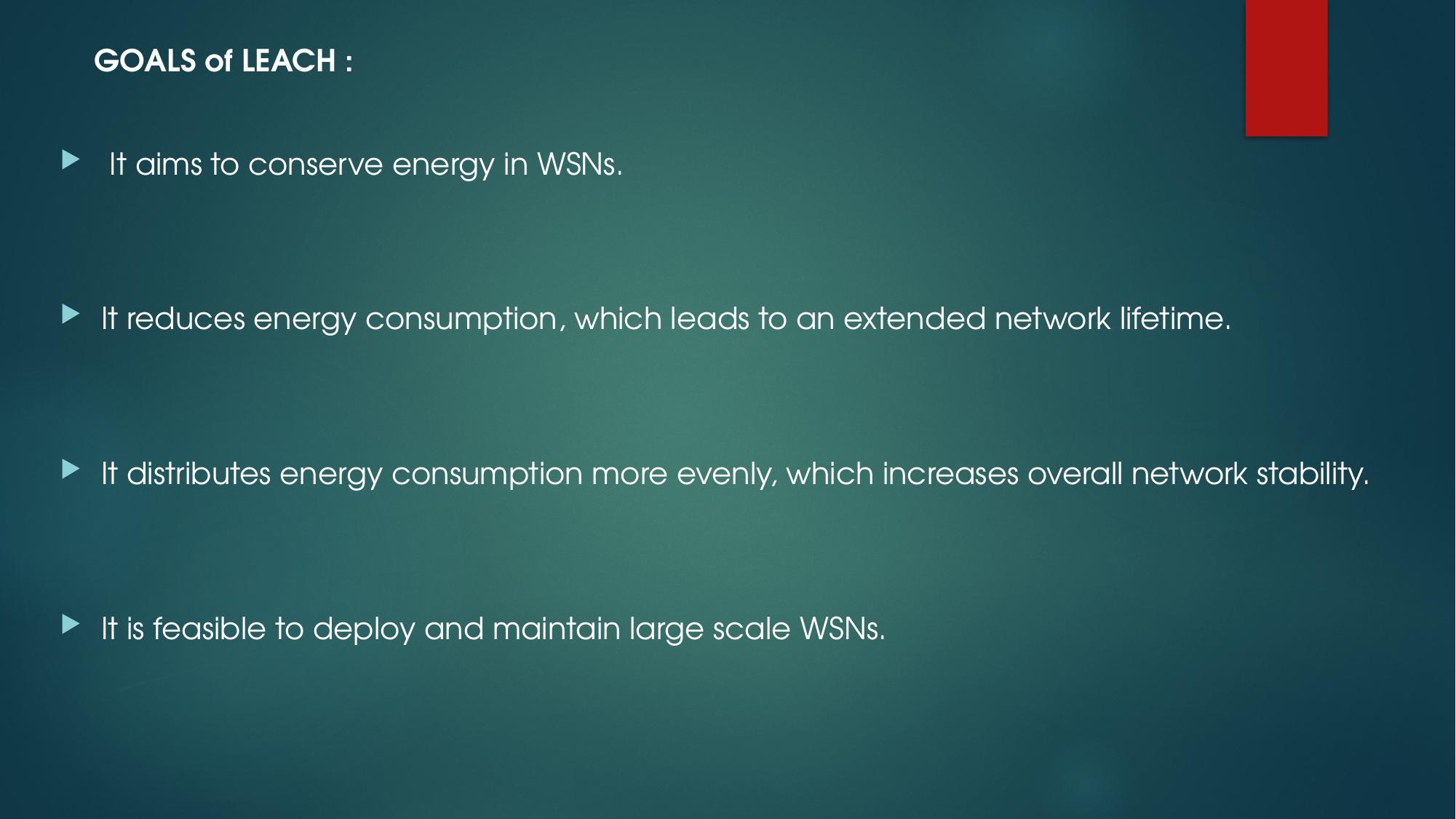

GOALS of LEACH :

 It aims to conserve energy in WSNs.

It reduces energy consumption, which leads to an extended network lifetime.

It distributes energy consumption more evenly, which increases overall network stability.

It is feasible to deploy and maintain large scale WSNs.